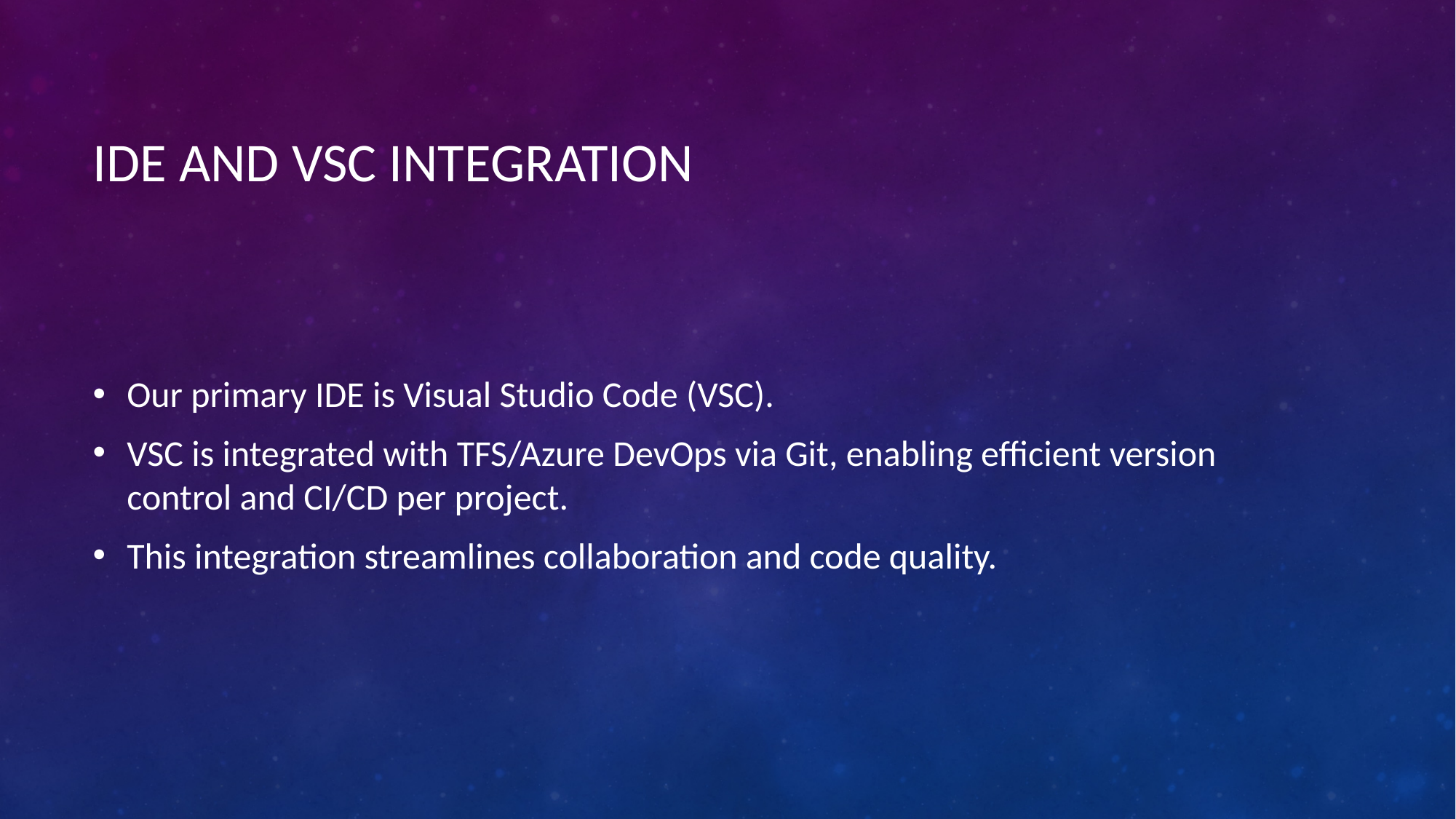

# IDE and VSc Integration
Our primary IDE is Visual Studio Code (VSC).
VSC is integrated with TFS/Azure DevOps via Git, enabling efficient version control and CI/CD per project.
This integration streamlines collaboration and code quality.